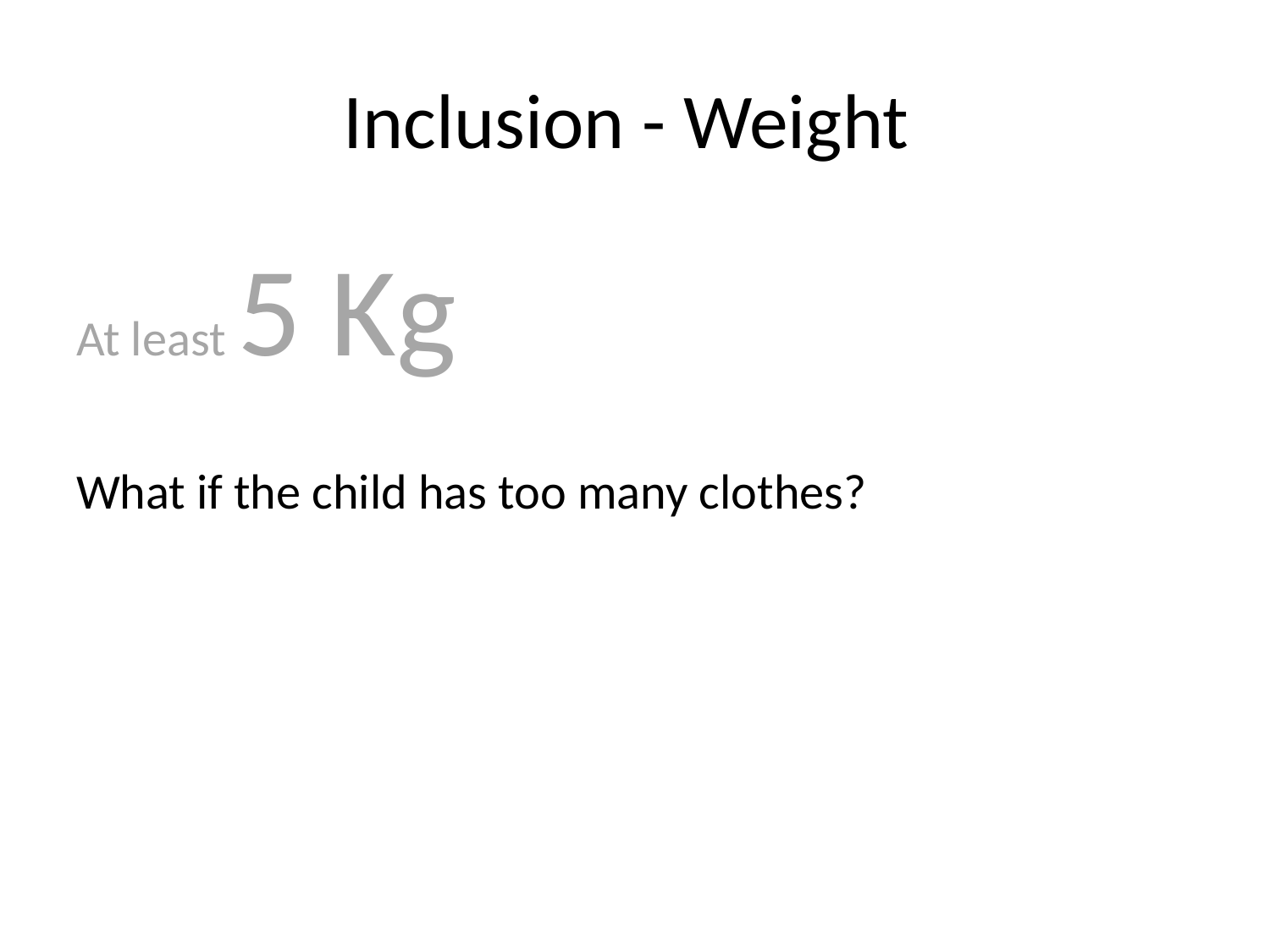

# Inclusion - Weight
At least 5 Kg

What if the child has too many clothes?